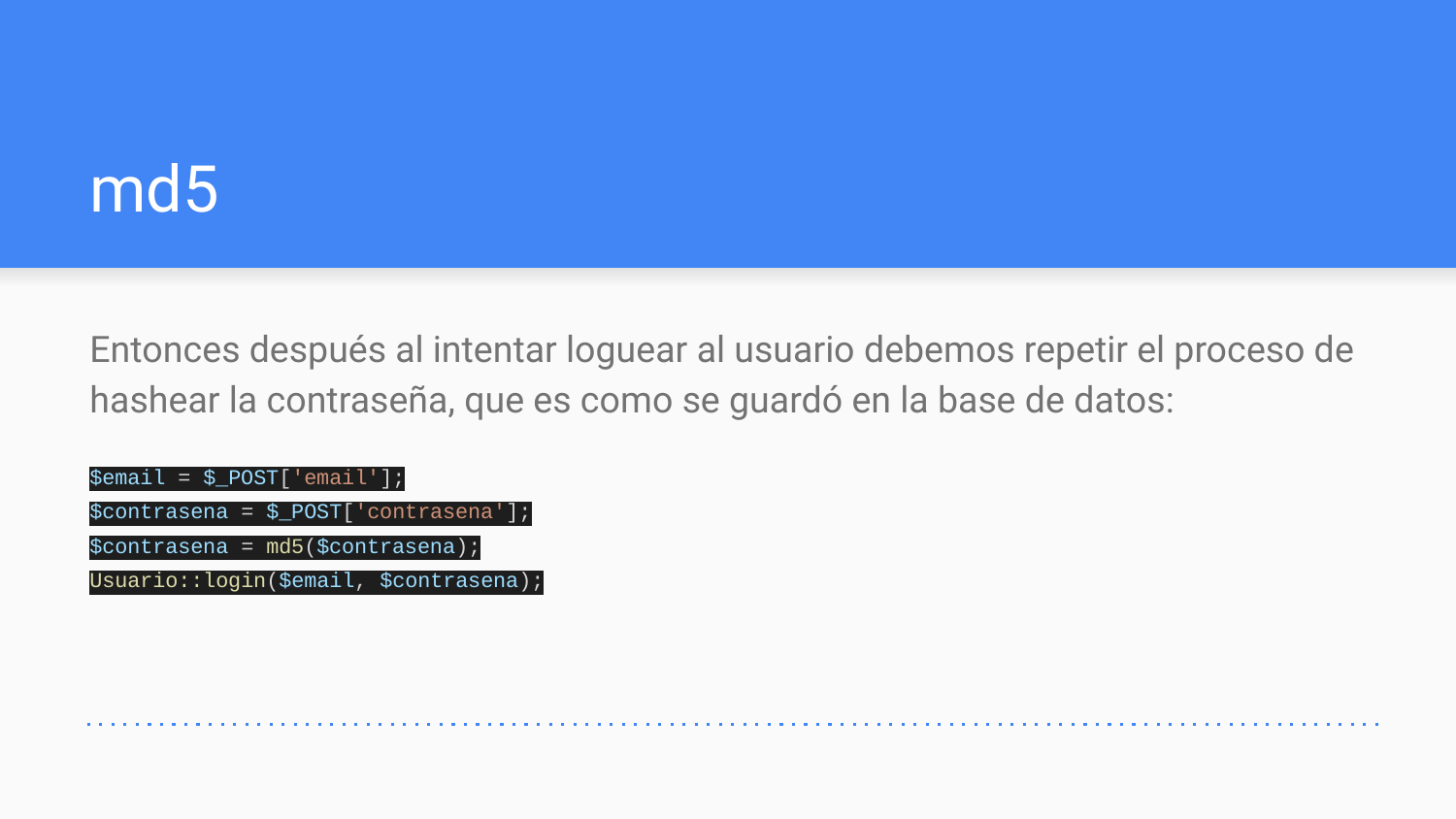

# md5
Entonces después al intentar loguear al usuario debemos repetir el proceso de hashear la contraseña, que es como se guardó en la base de datos:

$email = $_POST['email'];
$contrasena = $_POST['contrasena'];
$contrasena = md5($contrasena);
Usuario::login($email, $contrasena);